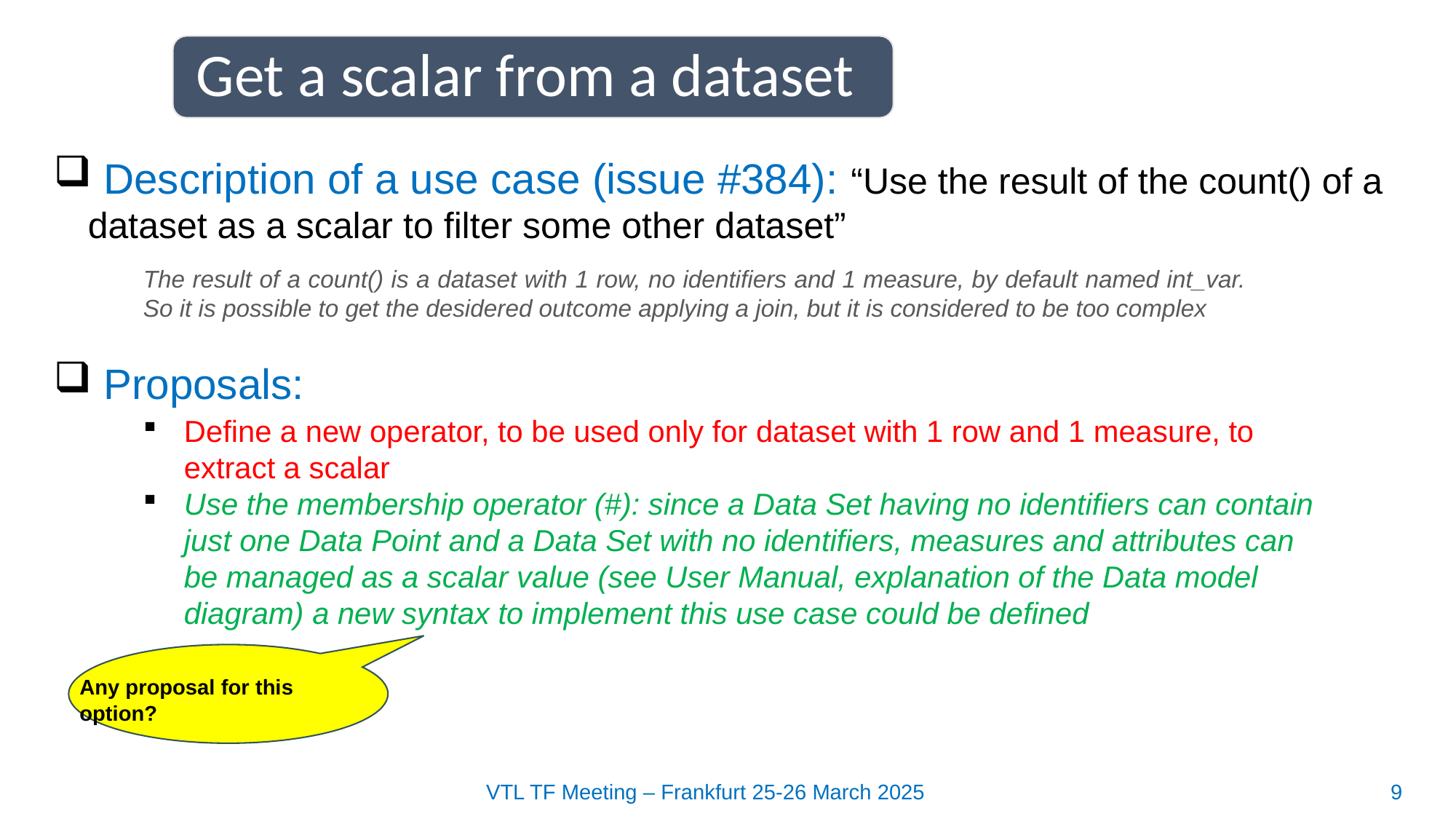

Get a scalar from a dataset
 Description of a use case (issue #384): “Use the result of the count() of a dataset as a scalar to filter some other dataset”
The result of a count() is a dataset with 1 row, no identifiers and 1 measure, by default named int_var. So it is possible to get the desidered outcome applying a join, but it is considered to be too complex
 Proposals:

Define a new operator, to be used only for dataset with 1 row and 1 measure, to extract a scalar
Use the membership operator (#): since a Data Set having no identifiers can contain just one Data Point and a Data Set with no identifiers, measures and attributes can be managed as a scalar value (see User Manual, explanation of the Data model diagram) a new syntax to implement this use case could be defined

Any proposal for this option?
VTL TF Meeting – Frankfurt 25-26 March 2025
9